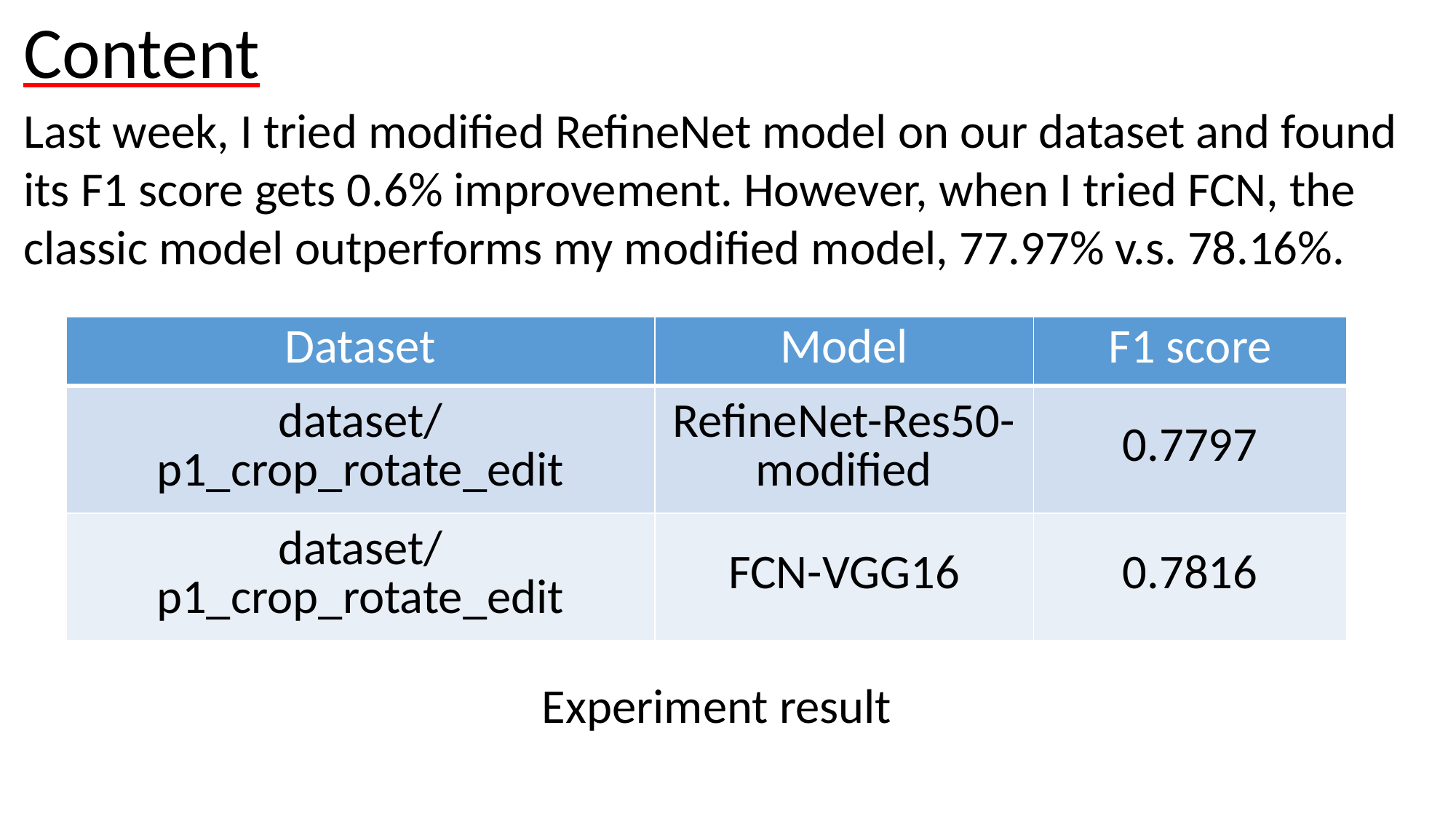

Content
Last week, I tried modified RefineNet model on our dataset and found its F1 score gets 0.6% improvement. However, when I tried FCN, the classic model outperforms my modified model, 77.97% v.s. 78.16%.
| Dataset | Model | F1 score |
| --- | --- | --- |
| dataset/p1\_crop\_rotate\_edit | RefineNet-Res50-modified | 0.7797 |
| dataset/p1\_crop\_rotate\_edit | FCN-VGG16 | 0.7816 |
Experiment result